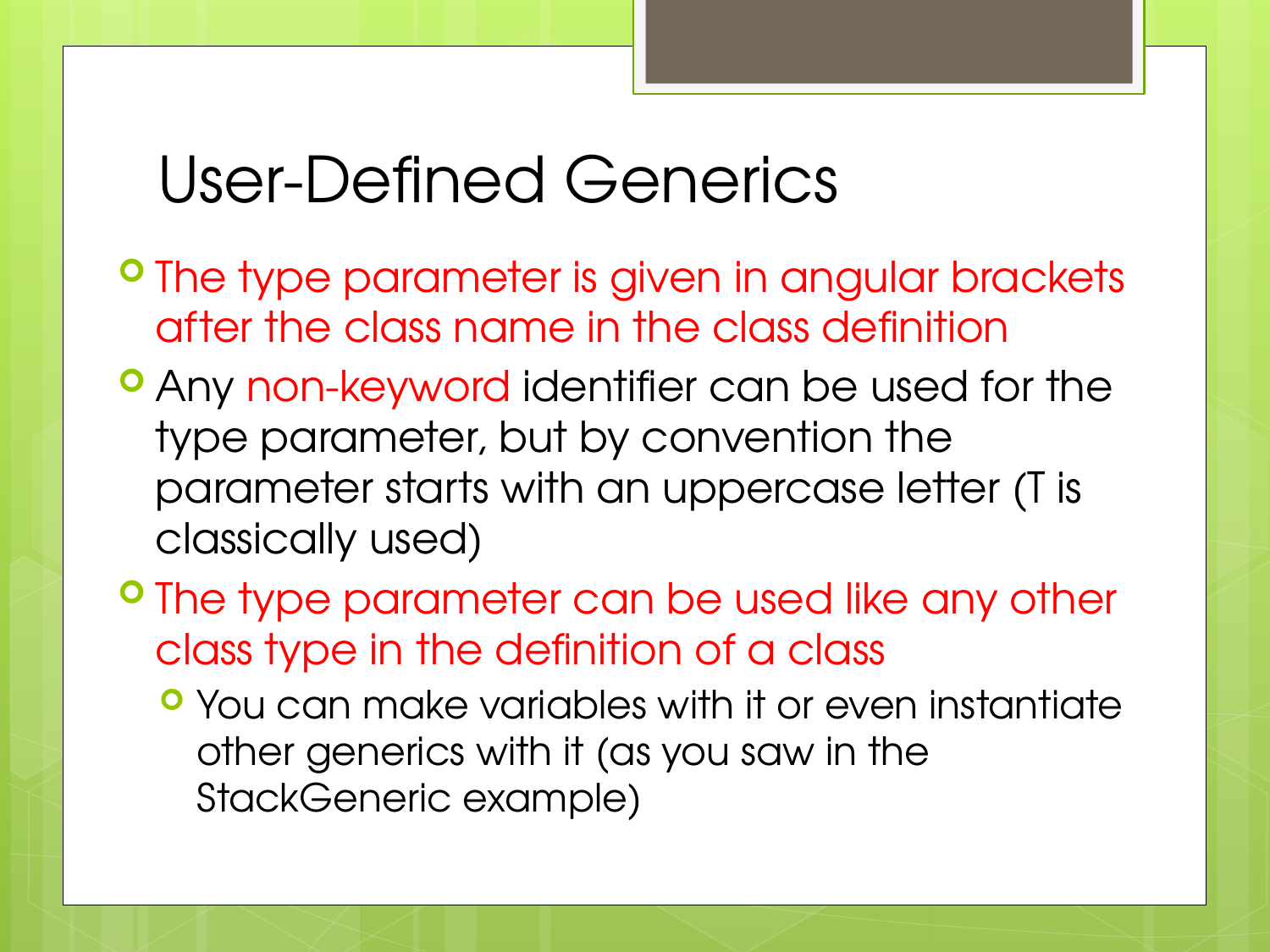

# User-Defined Generics
The type parameter is given in angular brackets after the class name in the class definition
Any non-keyword identifier can be used for the type parameter, but by convention the parameter starts with an uppercase letter (T is classically used)
The type parameter can be used like any other class type in the definition of a class
You can make variables with it or even instantiate other generics with it (as you saw in the StackGeneric example)